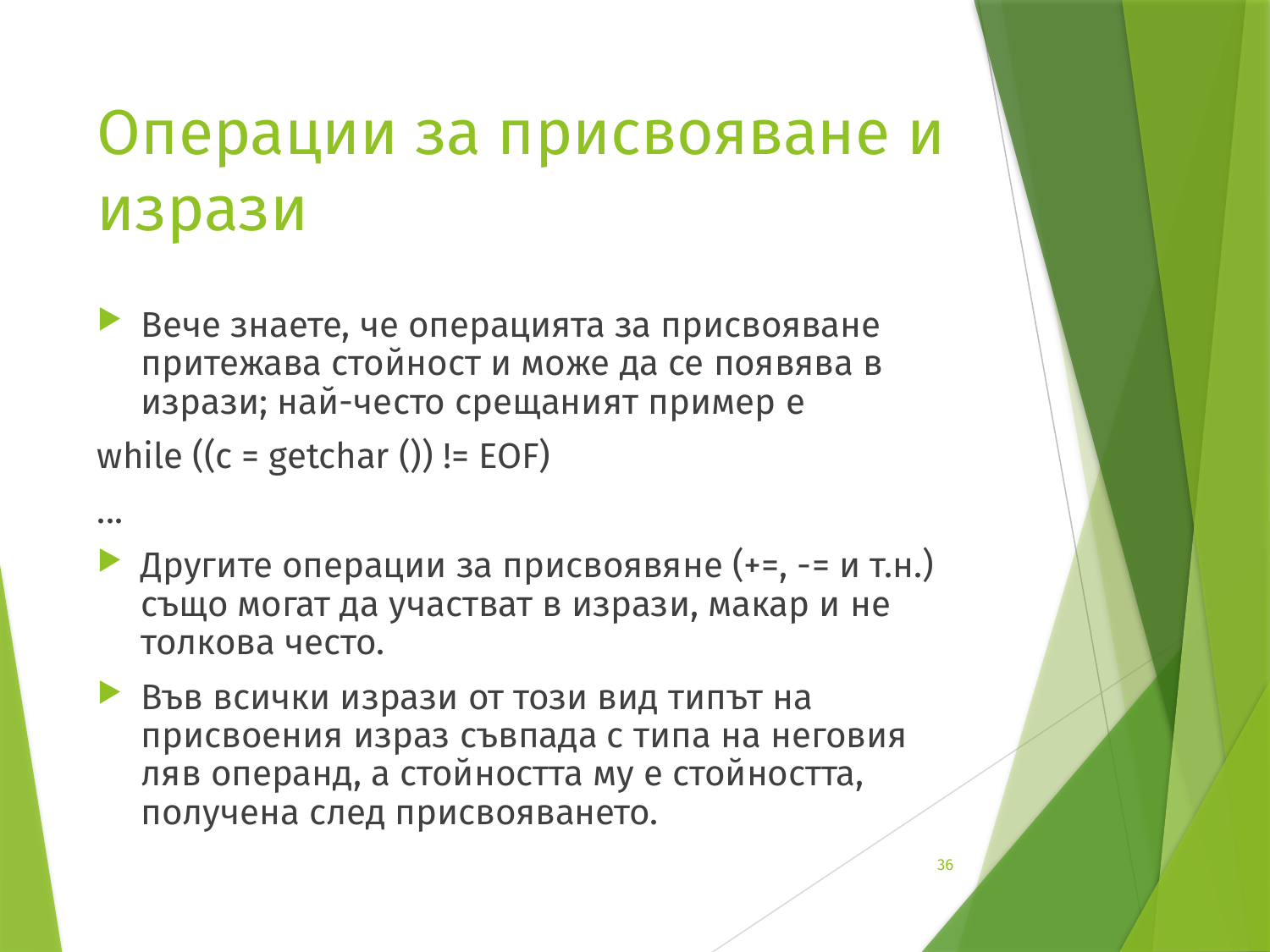

# Операции за присвояване и изрази
Вече знаете, че операцията за присвояване притежава стойност и може да се появява в изрази; най-често срещаният пример е
while ((с = getchar ()) != EOF)
...
Другите операции за присвоявяне (+=, -= и т.н.) също могат да участват в изрази, макар и не толкова често.
Във всички изрази от този вид типът на присвоения израз съвпада с типа на неговия ляв операнд, а стойността му е стойността, получена след присвояването.

36